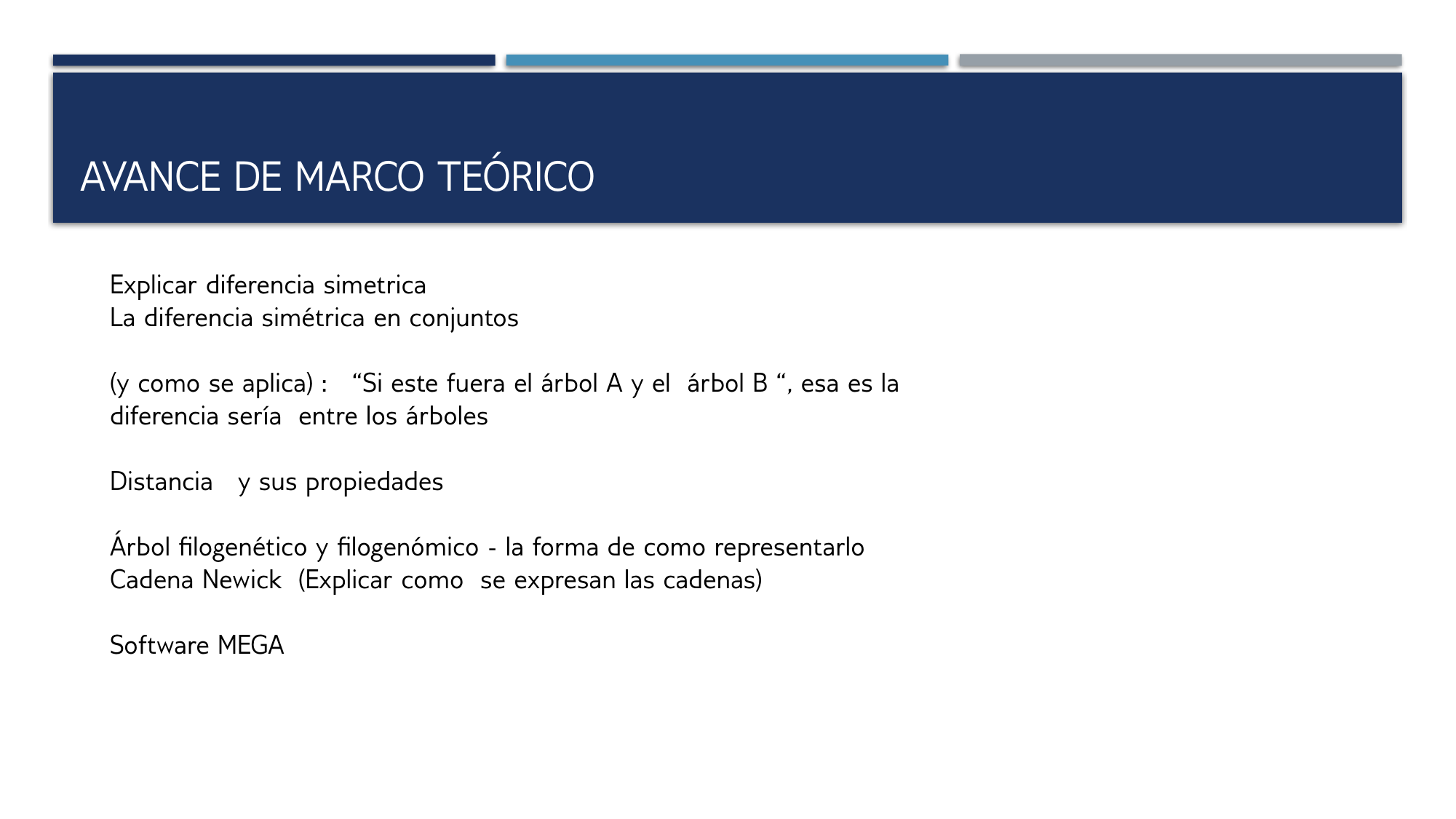

# Avance de marco teórico
Explicar diferencia simetrica
La diferencia simétrica en conjuntos
(y como se aplica) :   “Si este fuera el árbol A y el  árbol B “, esa es la diferencia sería  entre los árboles
Distancia   y sus propiedades

Árbol filogenético y filogenómico - la forma de como representarlo
Cadena Newick  (Explicar como  se expresan las cadenas)
Software MEGA